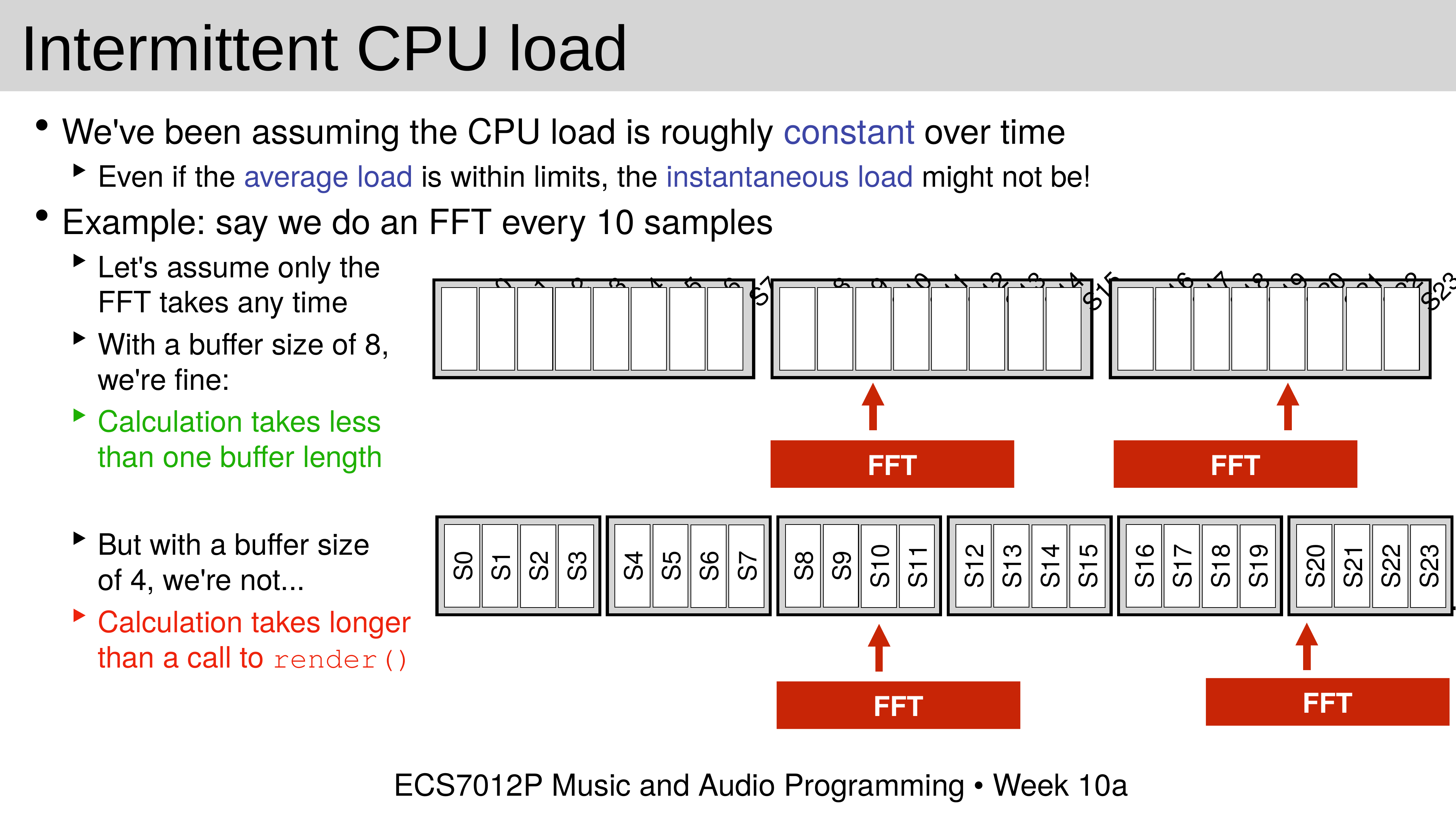

# Intermittent CPU load
We've been assuming the CPU load is roughly constant over time
Even if the average load is within limits, the instantaneous load might not be!
Example: say we do an FFT every 10 samples
Let's assume only the
FFT takes any time
With a buffer size of 8,
we're fine:
Calculation takes less
than one buffer length

But with a buffer size
of 4, we're not...
Calculation takes longer
than a call to render()

S0
S1
S4
S5
S6
S7
S2
S3

S8
S9
S12
S13
S14
S15
S10
S11

S16
S17
S20
S21
S22
S23
S18
S19

FFT

FFT

S0
S1
S2
S3

S4
S5
S6
S7

S8
S9
S10
S11

S12
S13
S14
S15

S16
S17
S18
S19

S20
S21
S22
S23
...

FFT

FFT
ECS7012P Music and Audio Programming • Week 10a